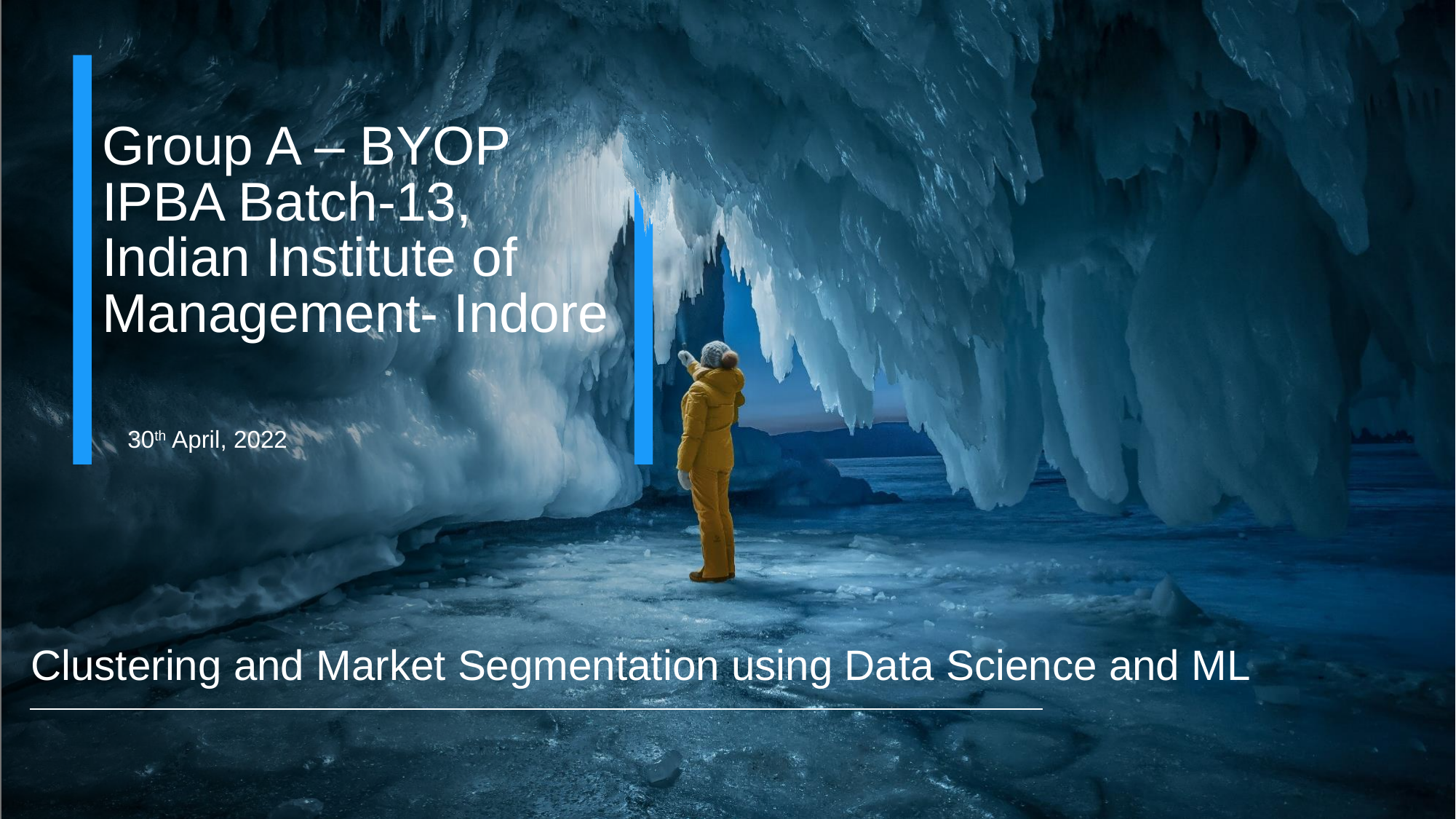

# Group A – BYOP IPBA Batch-13, Indian Institute of Management- Indore
30th April, 2022
Clustering and Market Segmentation using Data Science and ML